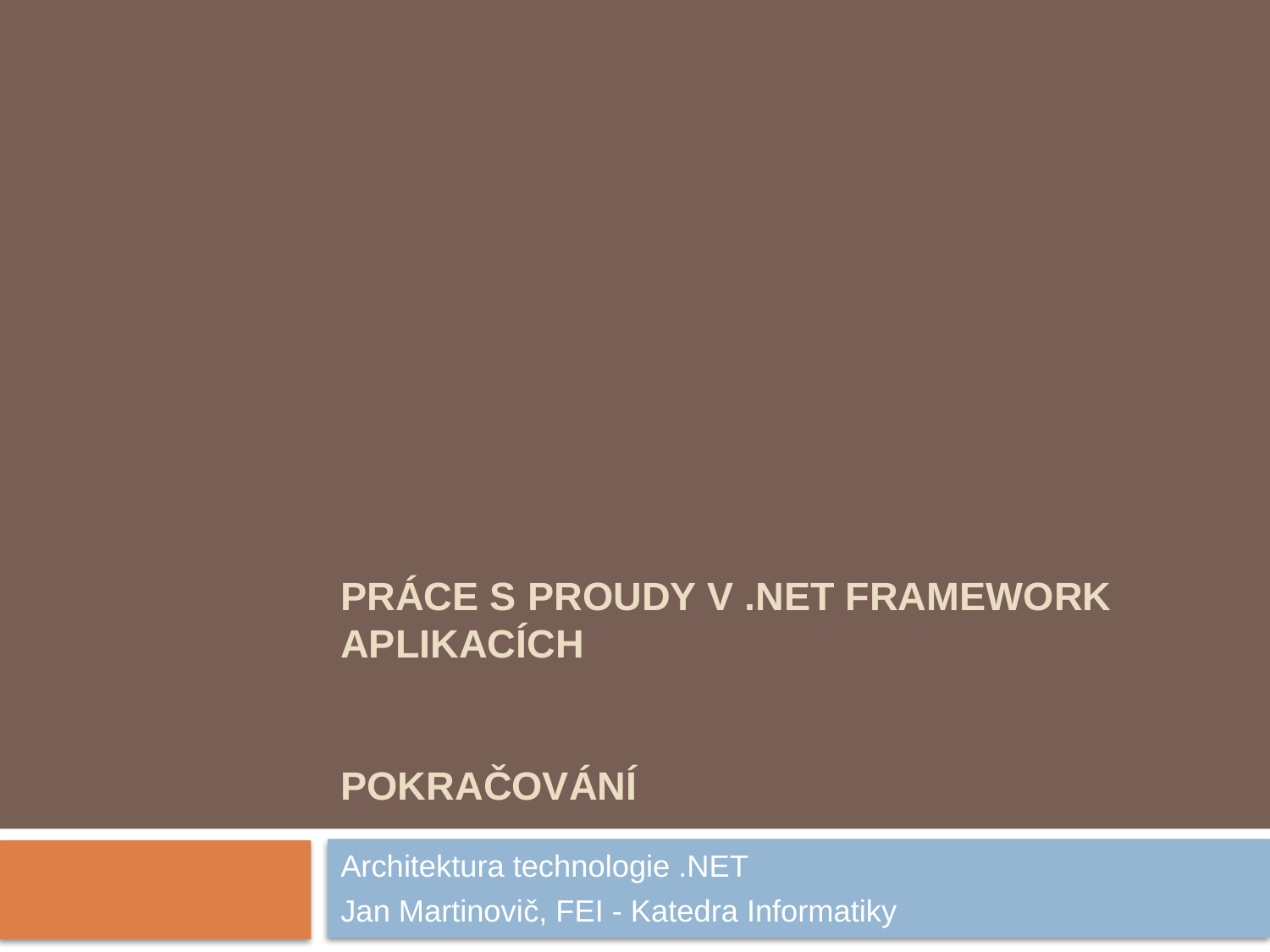

# Práce S Proudy v .NET Framework aplikacích Pokračování
Architektura technologie .NET
Jan Martinovič, FEI - Katedra Informatiky